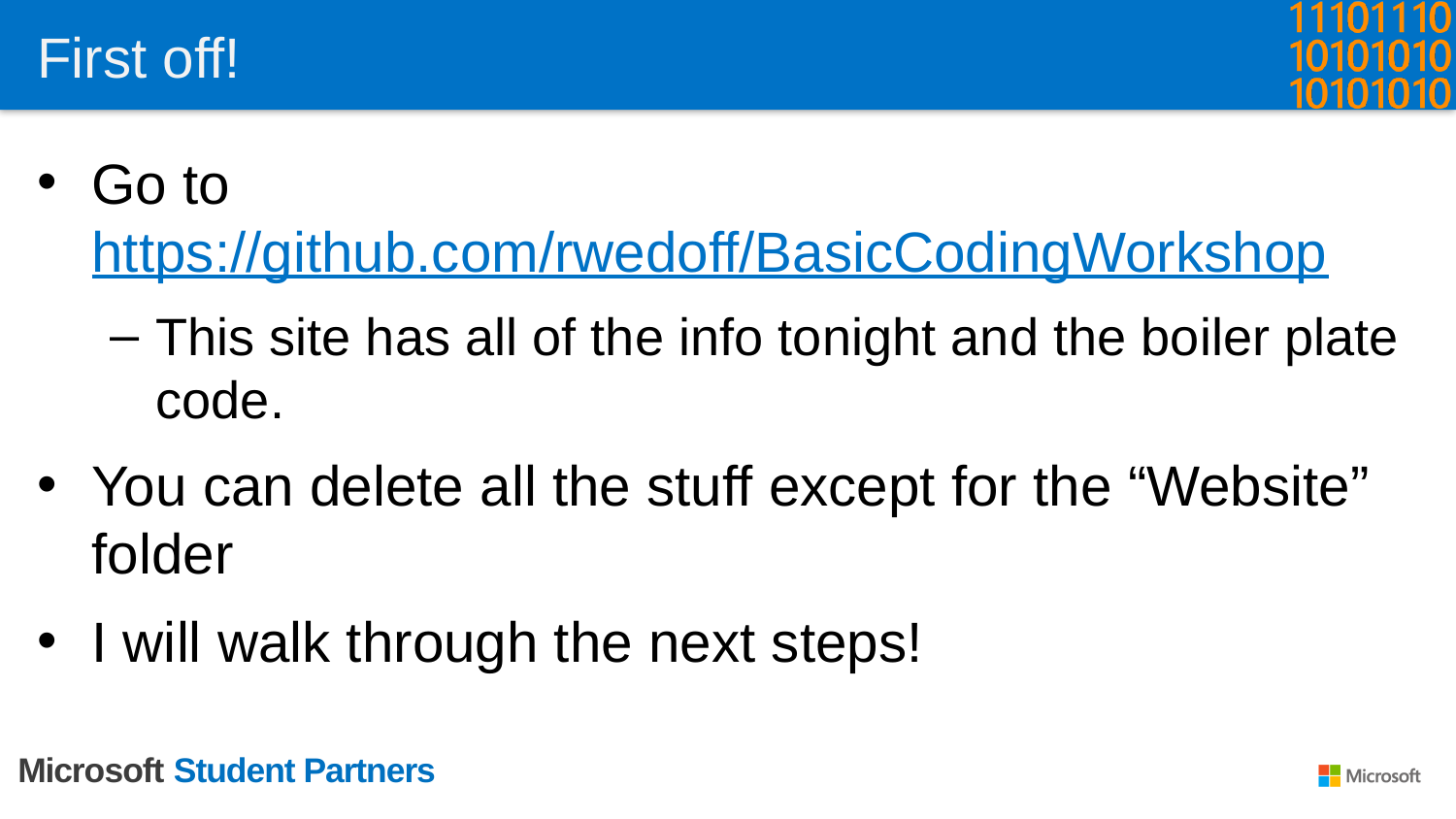

# First off!
Go to https://github.com/rwedoff/BasicCodingWorkshop
This site has all of the info tonight and the boiler plate code.
You can delete all the stuff except for the “Website” folder
I will walk through the next steps!